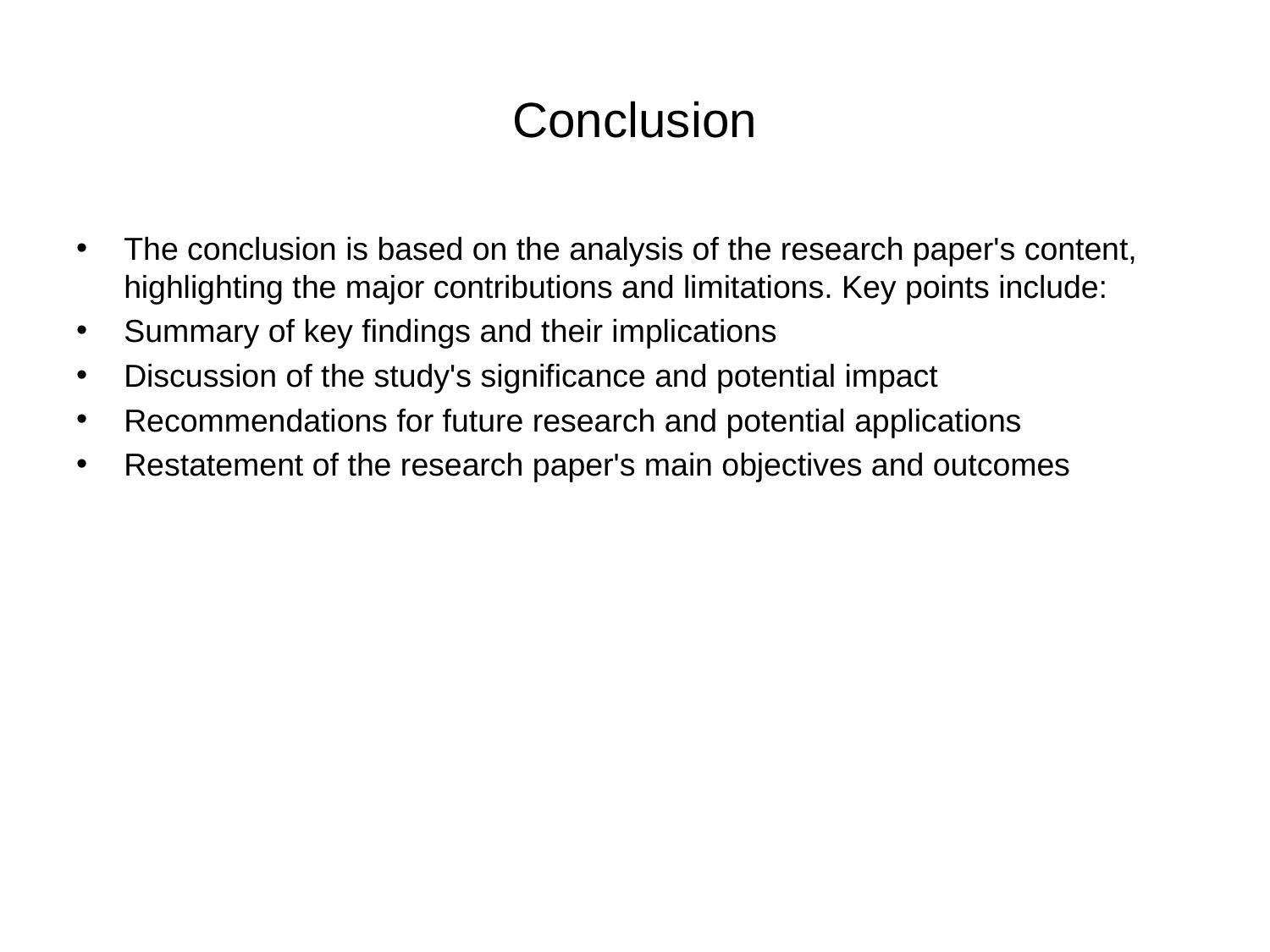

# Conclusion
The conclusion is based on the analysis of the research paper's content, highlighting the major contributions and limitations. Key points include:
Summary of key findings and their implications
Discussion of the study's significance and potential impact
Recommendations for future research and potential applications
Restatement of the research paper's main objectives and outcomes